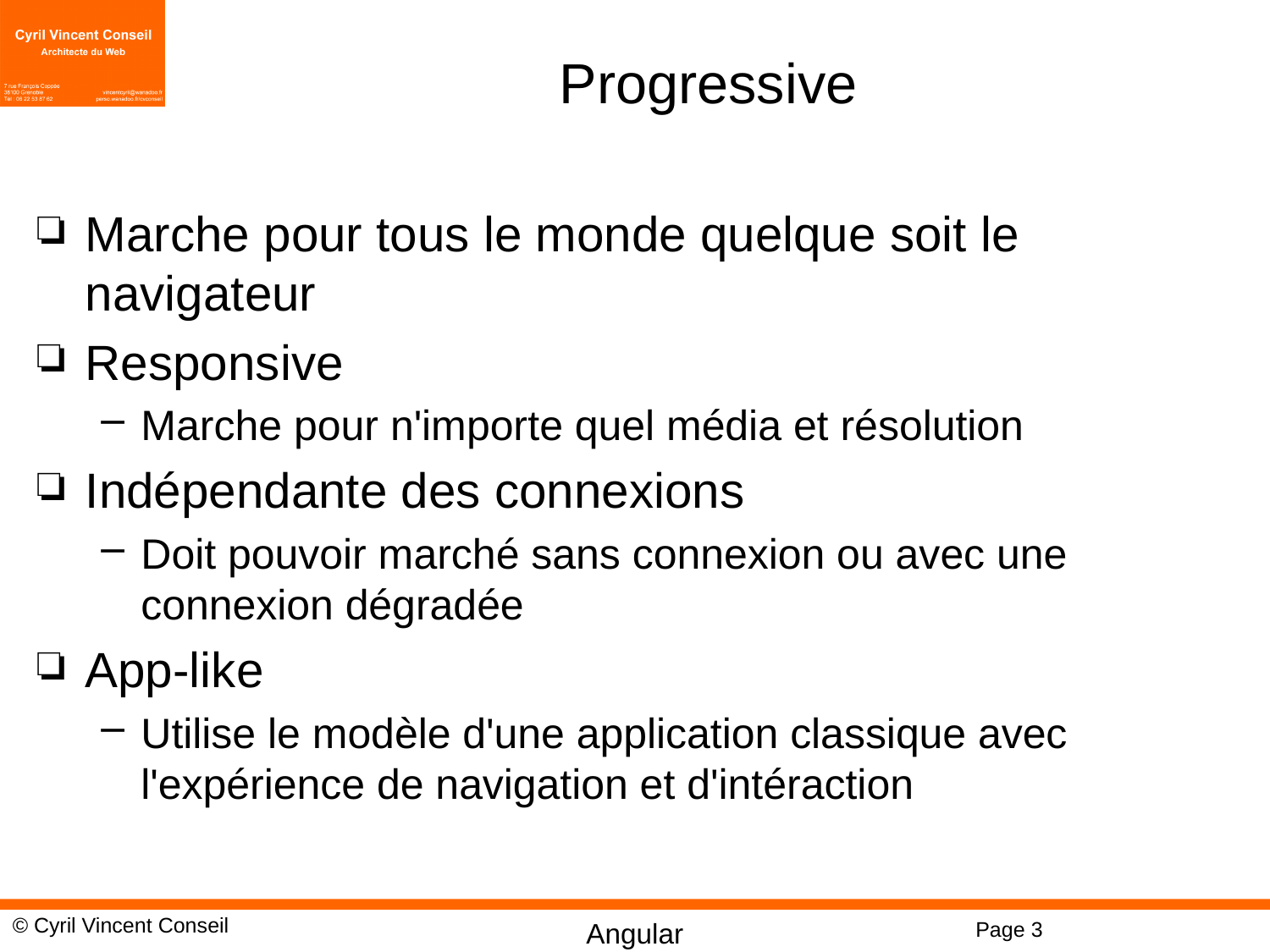

# Progressive
Marche pour tous le monde quelque soit le navigateur
Responsive
Marche pour n'importe quel média et résolution
Indépendante des connexions
Doit pouvoir marché sans connexion ou avec une connexion dégradée
App-like
Utilise le modèle d'une application classique avec l'expérience de navigation et d'intéraction